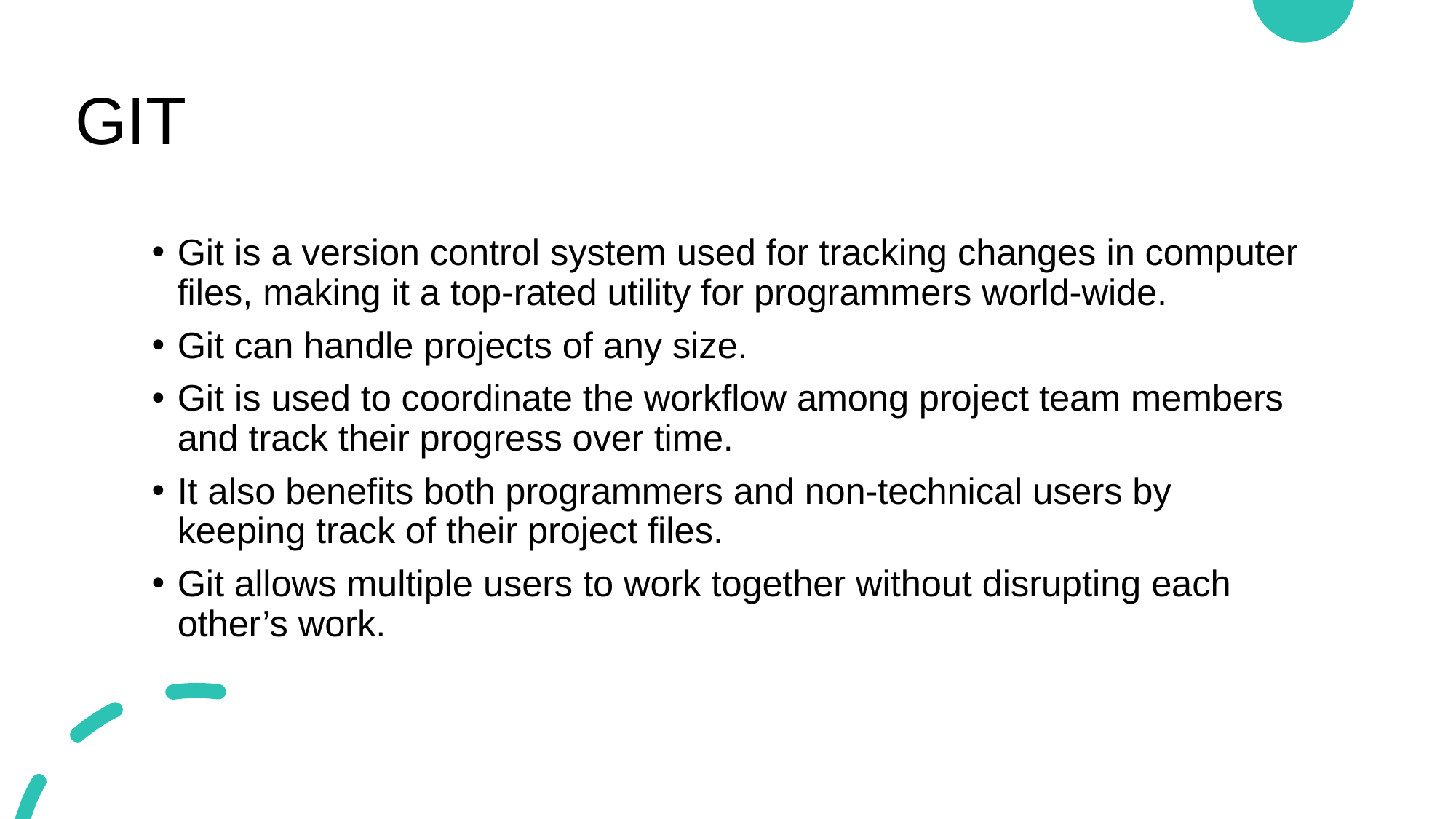

# GIT
Git is a version control system used for tracking changes in computer files, making it a top-rated utility for programmers world-wide.
Git can handle projects of any size.
Git is used to coordinate the workflow among project team members and track their progress over time.
It also benefits both programmers and non-technical users by keeping track of their project files.
Git allows multiple users to work together without disrupting each other’s work.